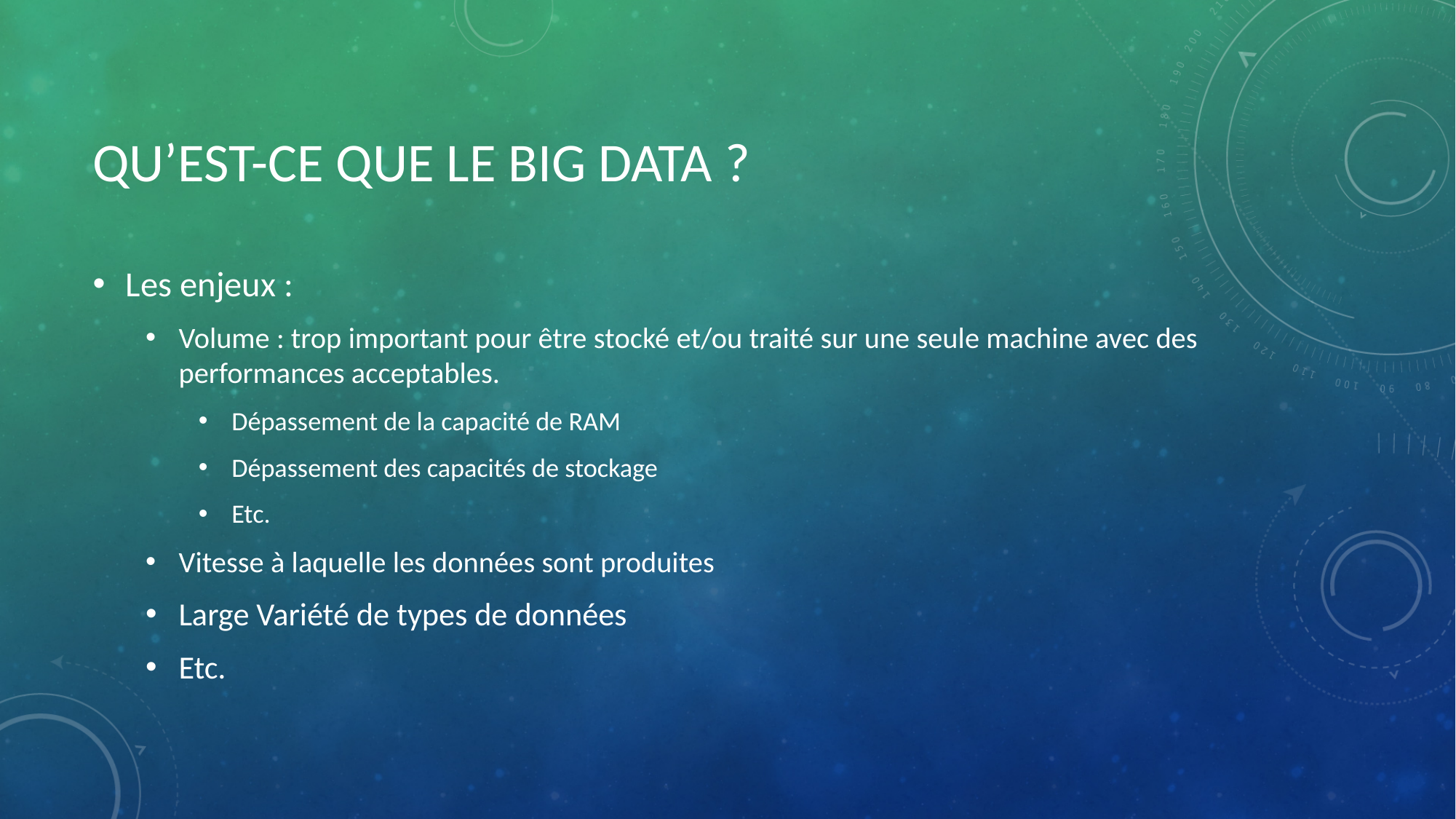

# Qu’est-ce que le Big Data ?
Les enjeux :
Volume : trop important pour être stocké et/ou traité sur une seule machine avec des performances acceptables.
Dépassement de la capacité de RAM
Dépassement des capacités de stockage
Etc.
Vitesse à laquelle les données sont produites
Large Variété de types de données
Etc.